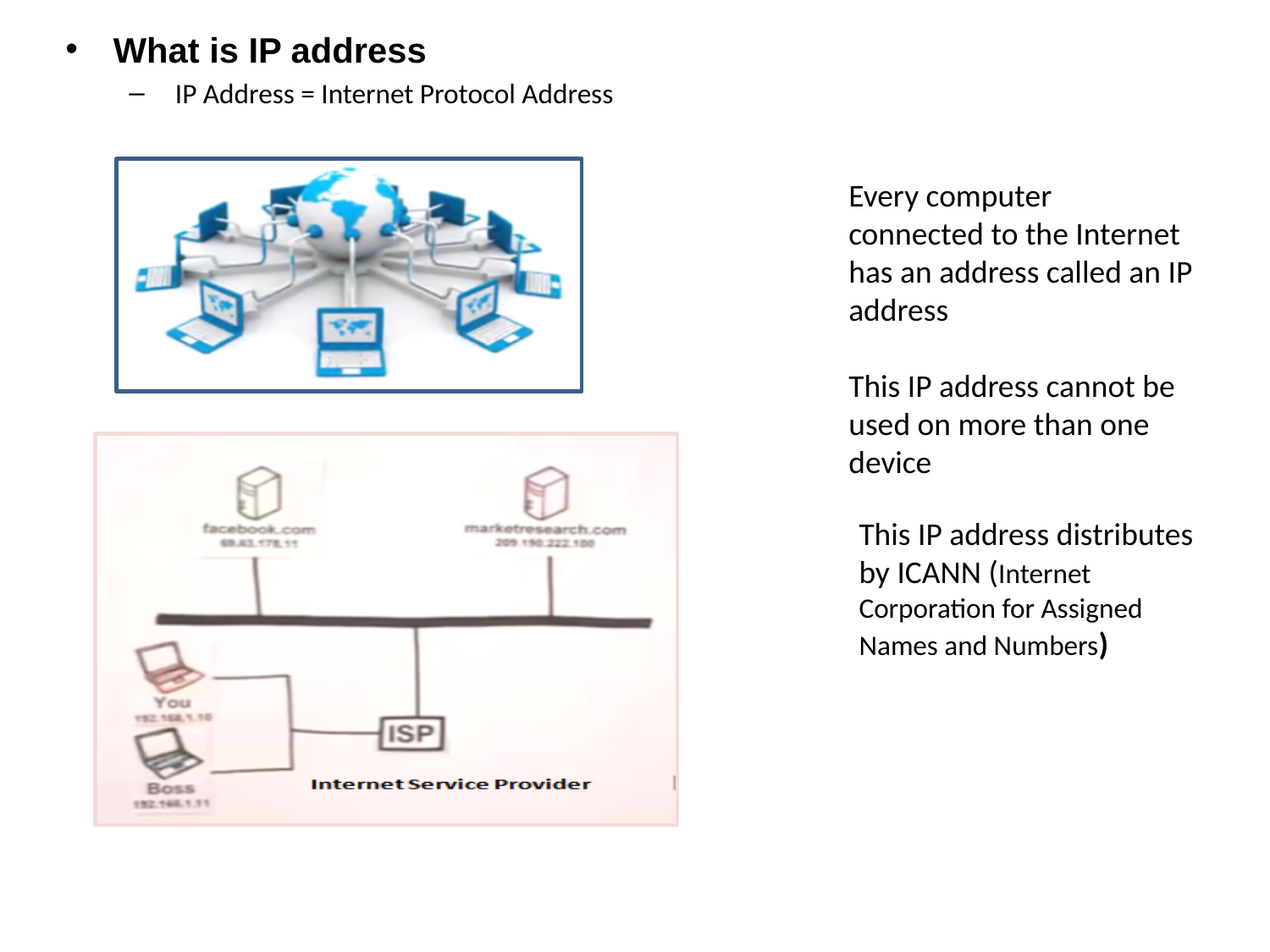

What is IP address
 IP Address = Internet Protocol Address

Every computer connected to the Internet has an address called an IP address
This IP address cannot be used on more than one device

This IP address distributes by ICANN (Internet Corporation for Assigned Names and Numbers)